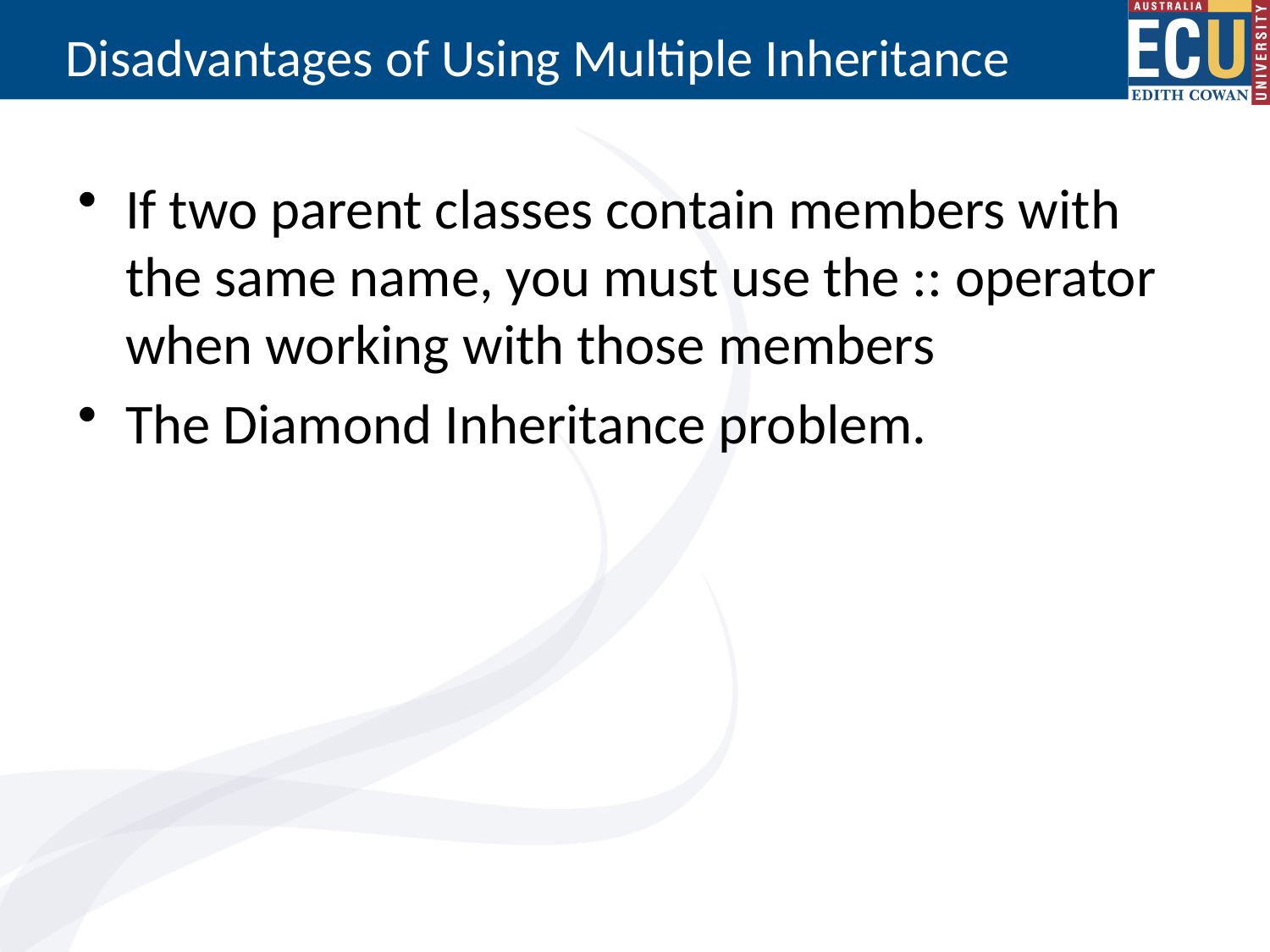

# Disadvantages of Using Multiple Inheritance
If two parent classes contain members with the same name, you must use the :: operator when working with those members
The Diamond Inheritance problem.